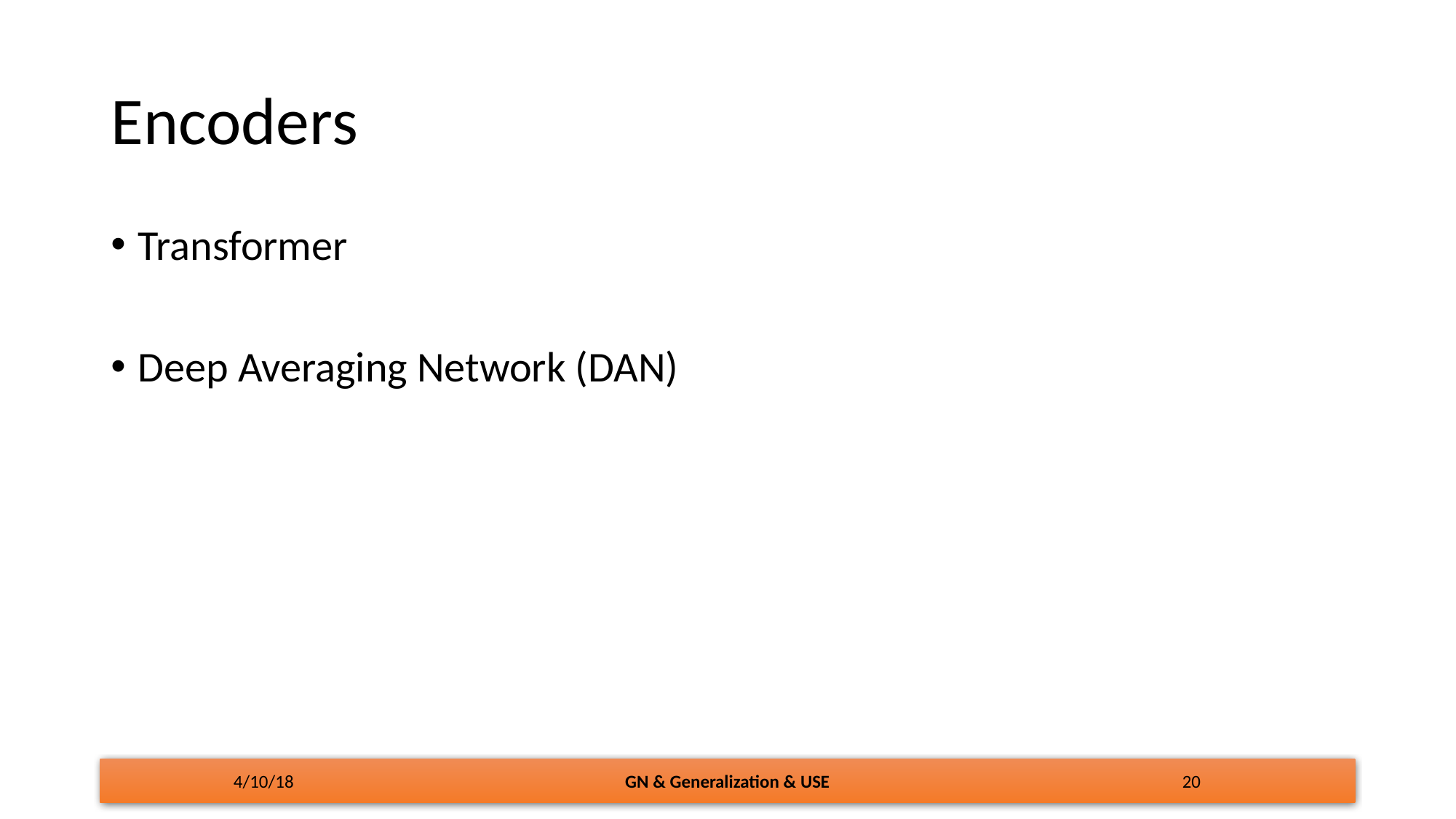

# Encoders
Transformer

Deep Averaging Network (DAN)
4/10/18
GN & Generalization & USE
20